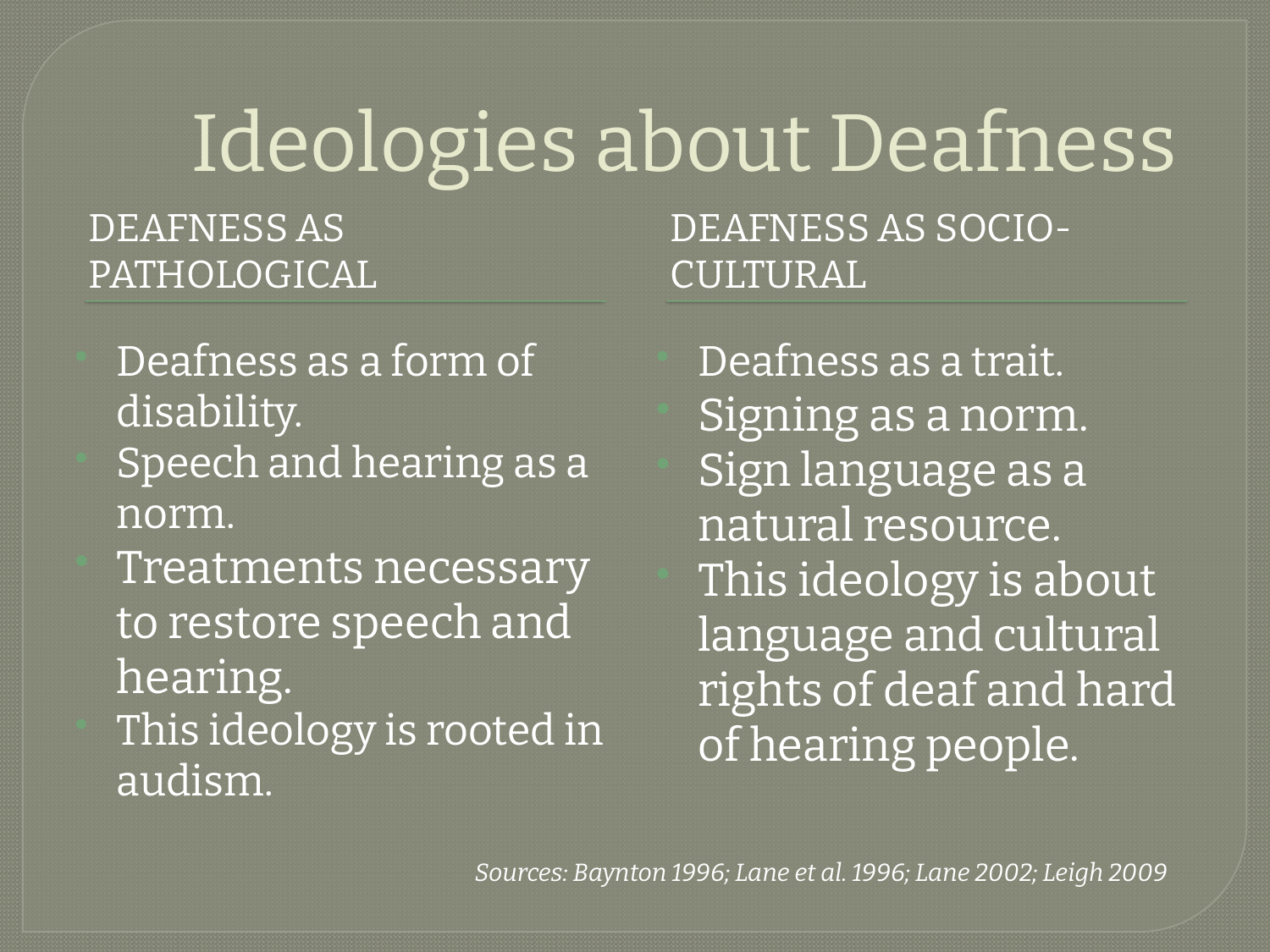

# Ideologies about Deafness
deafness as Pathological
Deafness as socio-Cultural
Deafness as a trait.
Signing as a norm.
Sign language as a natural resource.
This ideology is about language and cultural rights of deaf and hard of hearing people.

Deafness as a form of disability.
Speech and hearing as a norm.
Treatments necessary to restore speech and hearing.
This ideology is rooted in audism.
Sources: Baynton 1996; Lane et al. 1996; Lane 2002; Leigh 2009